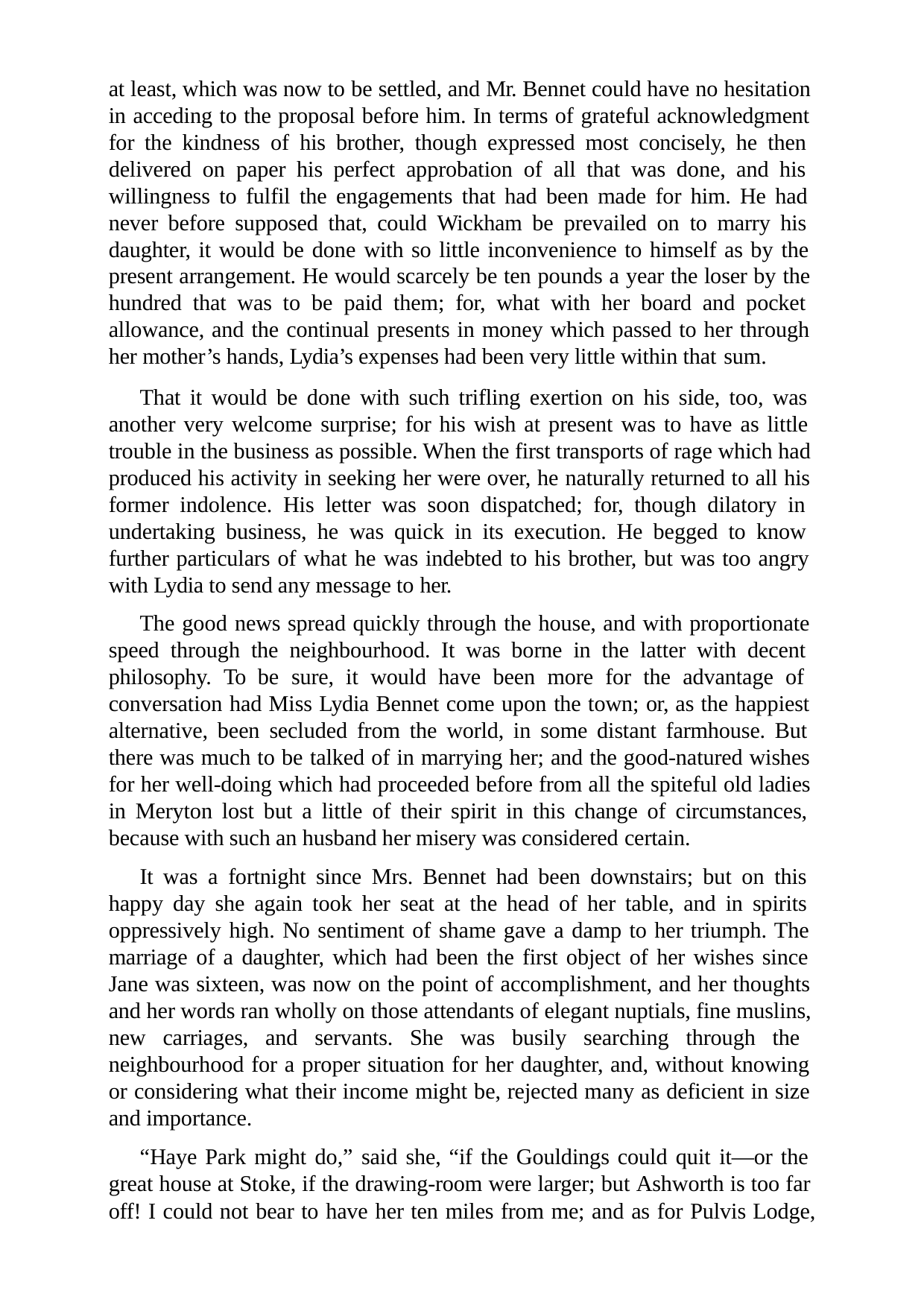

at least, which was now to be settled, and Mr. Bennet could have no hesitation  in acceding to the proposal before him. In terms of grateful acknowledgment  for the kindness of his brother, though expressed most concisely, he then  delivered on paper his perfect approbation of all that was done, and his  willingness to fulfil the engagements that had been made for him. He had  never before supposed that, could Wickham be prevailed on to marry his  daughter, it would be done with so little inconvenience to himself as by the  present arrangement. He would scarcely be ten pounds a year the loser by the  hundred that was to be paid them; for, what with her board and pocket  allowance, and the continual presents in money which passed to her through  her mother’s hands, Lydia’s expenses had been very little within that sum.
That it would be done with such trifling exertion on his side, too, was  another very welcome surprise; for his wish at present was to have as little  trouble in the business as possible. When the first transports of rage which had  produced his activity in seeking her were over, he naturally returned to all his  former indolence. His letter was soon dispatched; for, though dilatory in  undertaking business, he was quick in its execution. He begged to know  further particulars of what he was indebted to his brother, but was too angry  with Lydia to send any message to her.
The good news spread quickly through the house, and with proportionate  speed through the neighbourhood. It was borne in the latter with decent  philosophy. To be sure, it would have been more for the advantage of  conversation had Miss Lydia Bennet come upon the town; or, as the happiest  alternative, been secluded from the world, in some distant farmhouse. But  there was much to be talked of in marrying her; and the good-natured wishes  for her well-doing which had proceeded before from all the spiteful old ladies  in Meryton lost but a little of their spirit in this change of circumstances,  because with such an husband her misery was considered certain.
It was a fortnight since Mrs. Bennet had been downstairs; but on this  happy day she again took her seat at the head of her table, and in spirits  oppressively high. No sentiment of shame gave a damp to her triumph. The  marriage of a daughter, which had been the first object of her wishes since  Jane was sixteen, was now on the point of accomplishment, and her thoughts  and her words ran wholly on those attendants of elegant nuptials, fine muslins,  new carriages, and servants. She was busily searching through the  neighbourhood for a proper situation for her daughter, and, without knowing  or considering what their income might be, rejected many as deficient in size  and importance.
“Haye Park might do,” said she, “if the Gouldings could quit it—or the  great house at Stoke, if the drawing-room were larger; but Ashworth is too far  off! I could not bear to have her ten miles from me; and as for Pulvis Lodge,